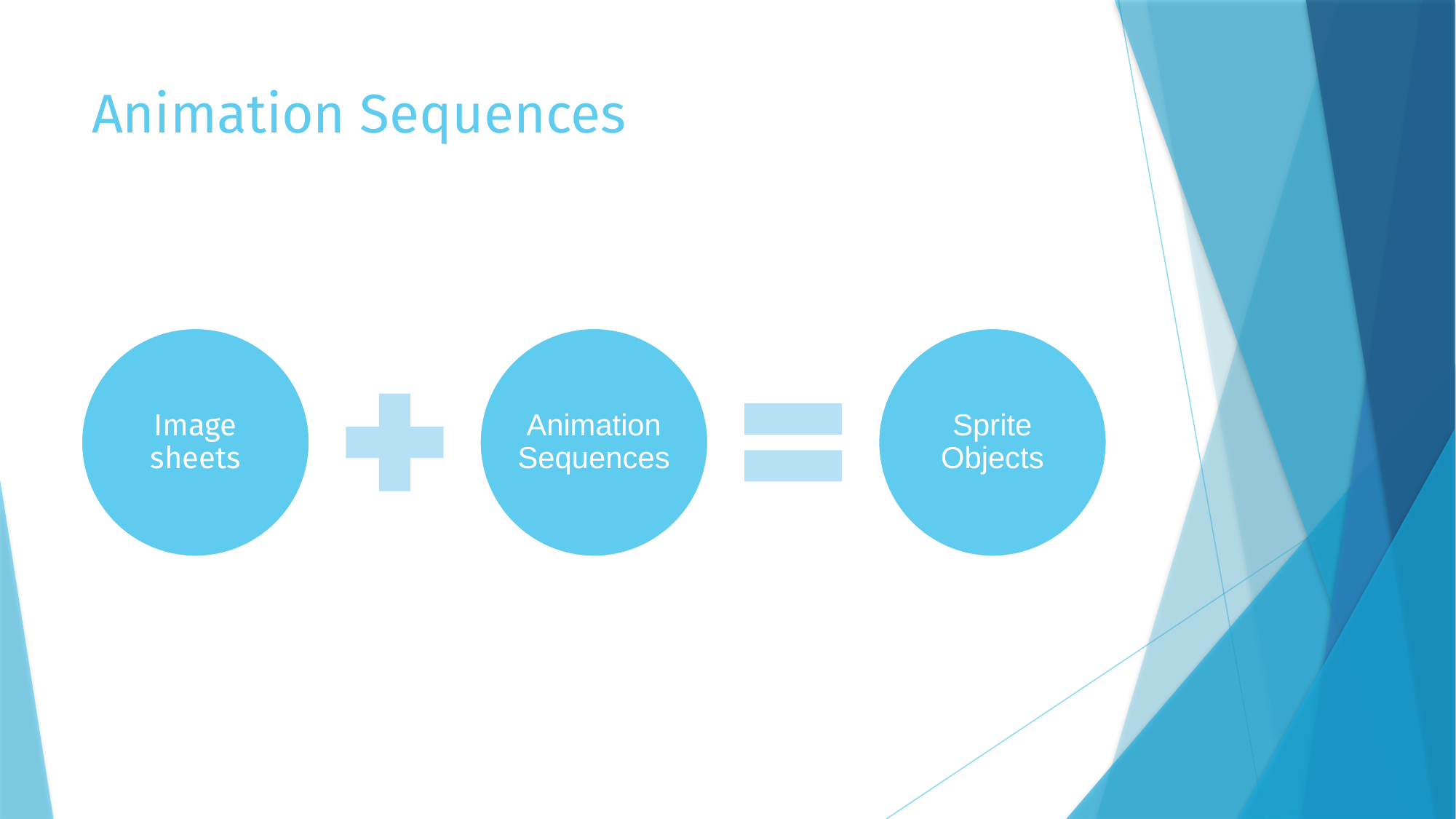

# Animation Sequences
Image sheets

Animation Sequences

Sprite Objects